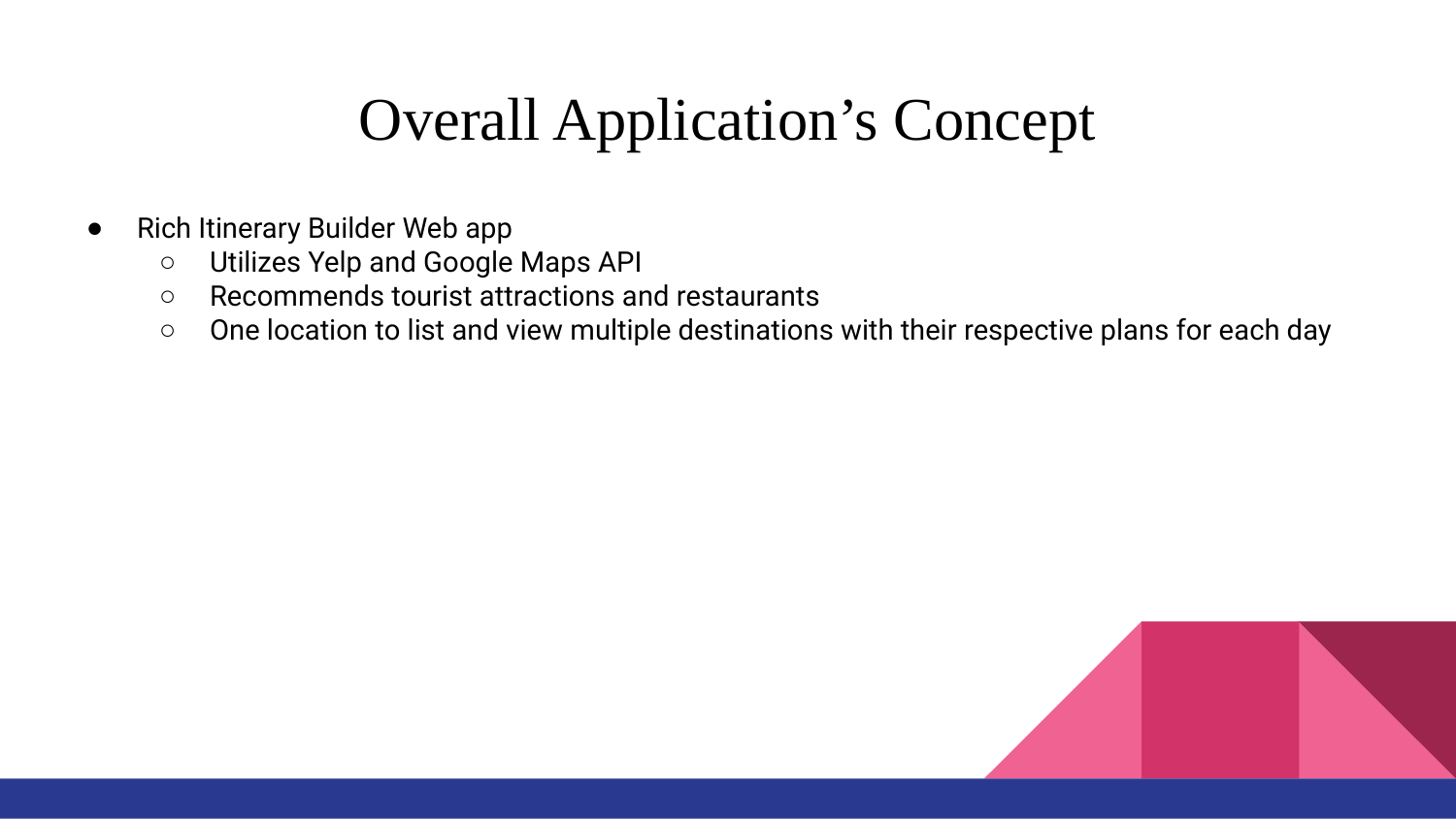

# Overall Application’s Concept

Rich Itinerary Builder Web app
Utilizes Yelp and Google Maps API
Recommends tourist attractions and restaurants
One location to list and view multiple destinations with their respective plans for each day